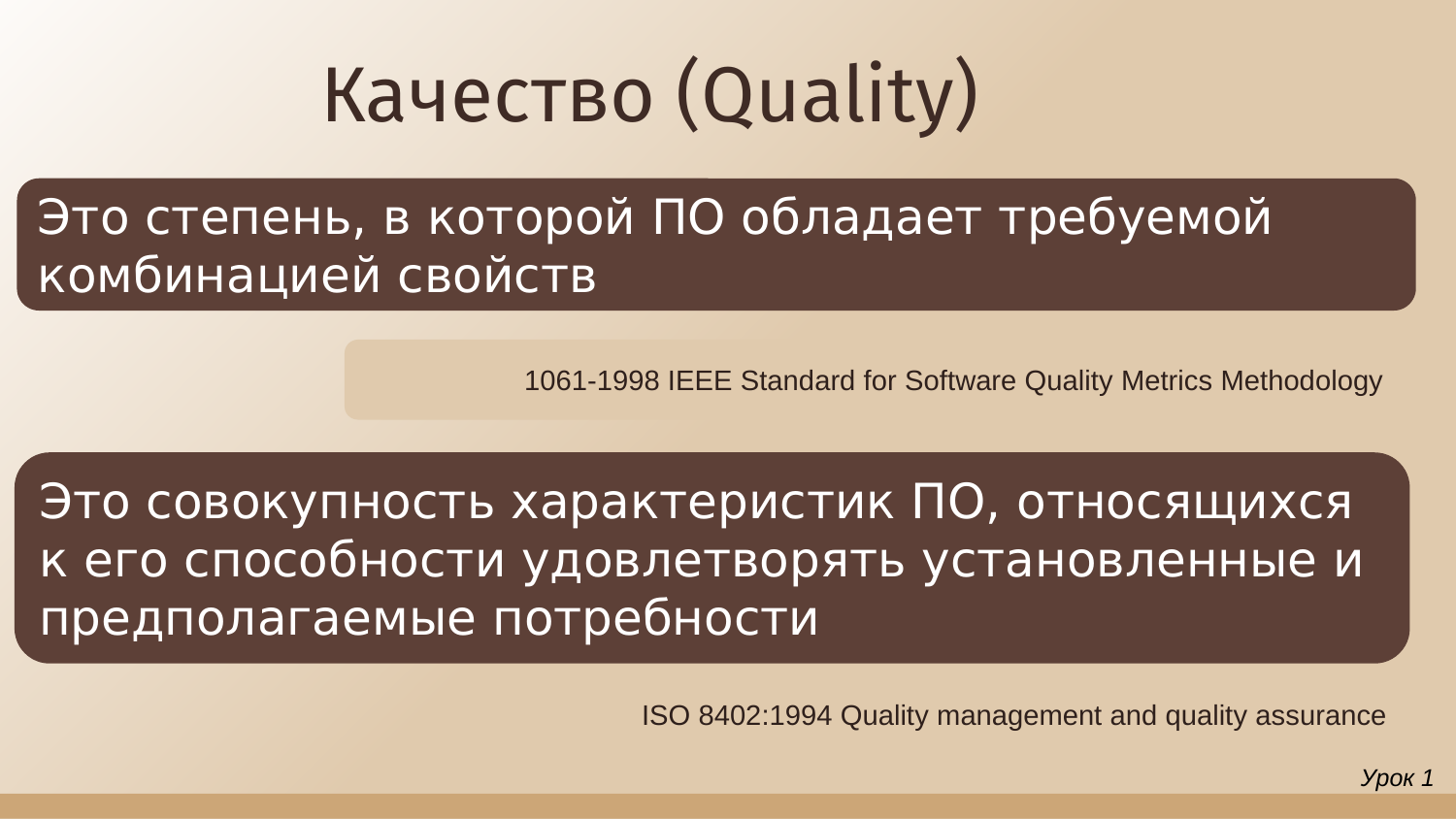

Качество (Quality)
Это степень, в которой ПО обладает требуемой комбинацией свойств

1061-1998 IEEE Standard for Software Quality Metrics Methodology
Это совокупность характеристик ПО, относящихся к его способности удовлетворять установленные и предполагаемые потребности
ISO 8402:1994 Quality management and quality assurance
Урок 1